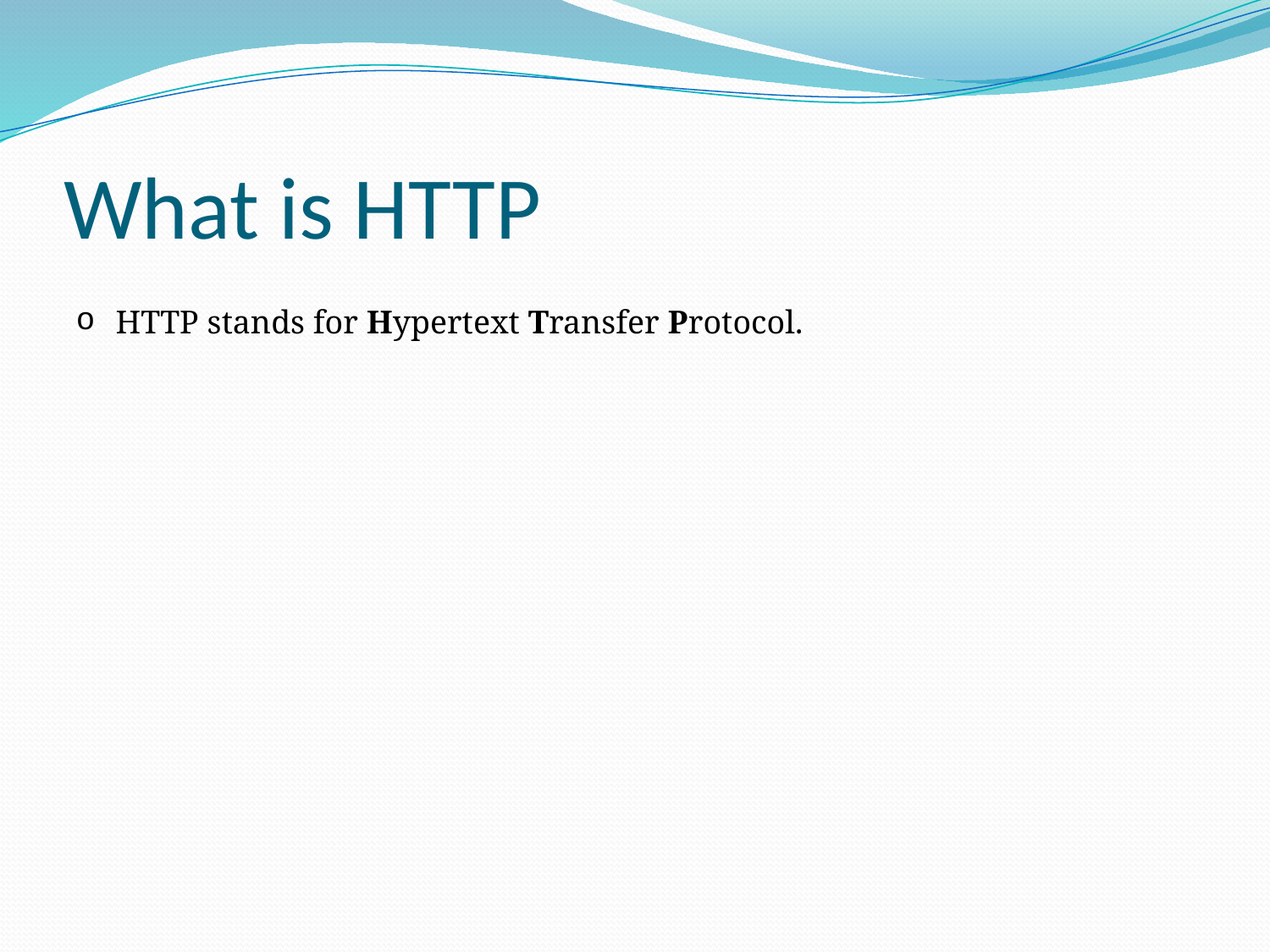

# What is HTTP
HTTP stands for Hypertext Transfer Protocol.